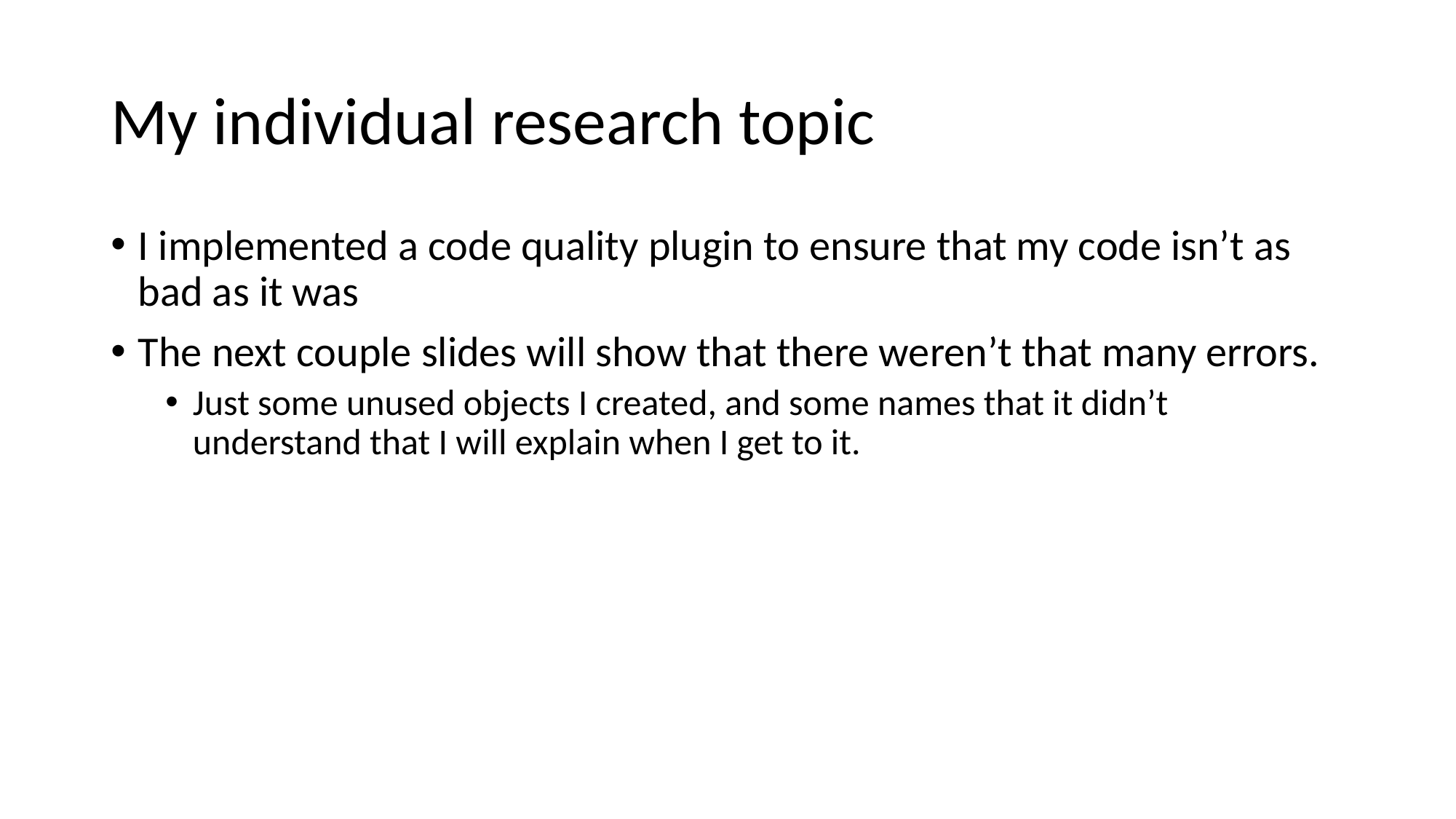

# My individual research topic
I implemented a code quality plugin to ensure that my code isn’t as bad as it was
The next couple slides will show that there weren’t that many errors.
Just some unused objects I created, and some names that it didn’t understand that I will explain when I get to it.